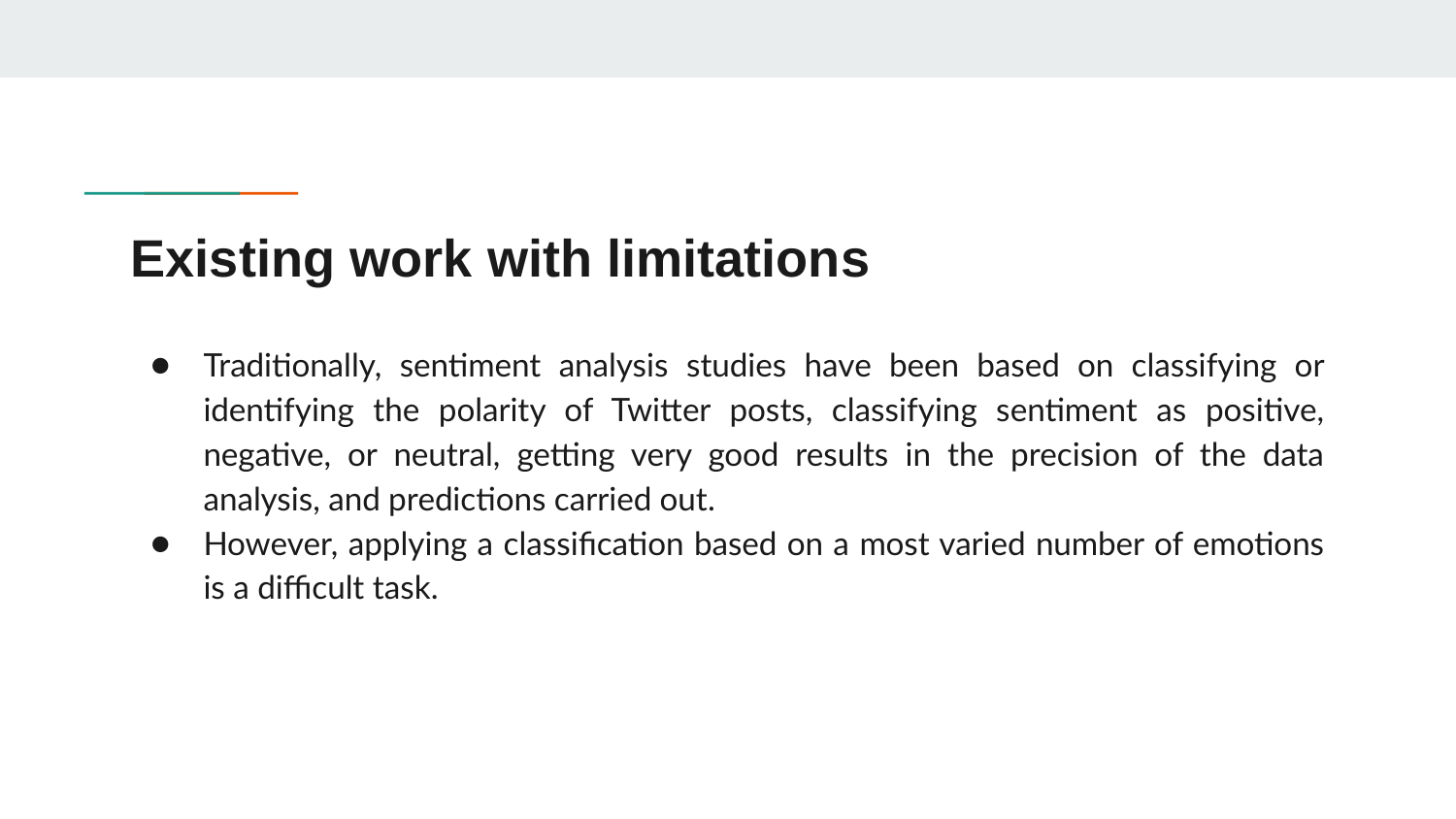

# Existing work with limitations
Traditionally, sentiment analysis studies have been based on classifying or identifying the polarity of Twitter posts, classifying sentiment as positive, negative, or neutral, getting very good results in the precision of the data analysis, and predictions carried out.
However, applying a classification based on a most varied number of emotions is a difficult task.